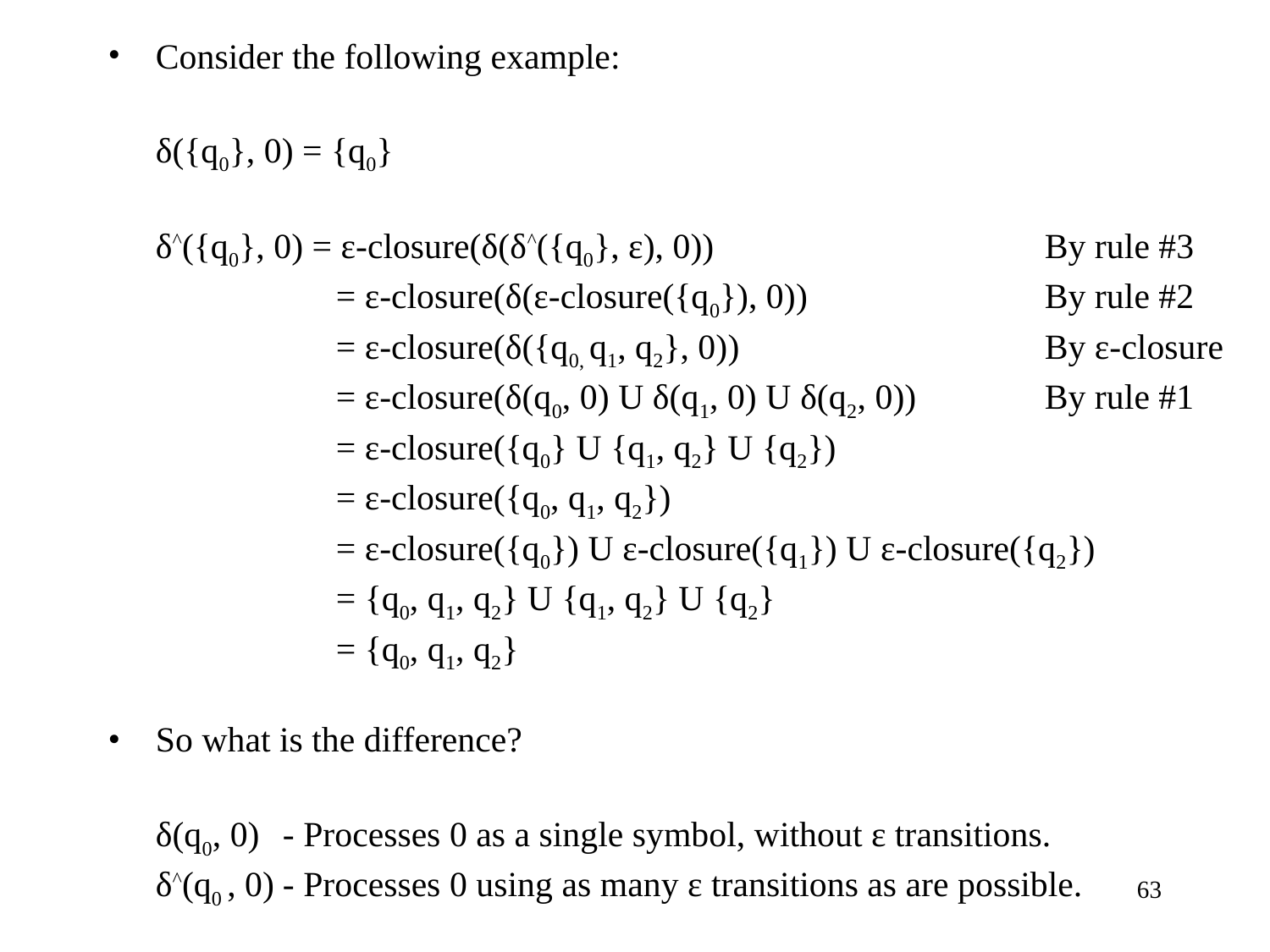

Consider the following example:

	δ({q0}, 0) = {q0}

	δ^({q0}, 0) = ε-closure(δ(δ^({q0}, ε), 0))			By rule #3
		      = ε-closure(δ(ε-closure({q0}), 0))		By rule #2
		      = ε-closure(δ({q0, q1, q2}, 0))			By ε-closure
		      = ε-closure(δ(q0, 0) U δ(q1, 0) U δ(q2, 0))		By rule #1
		      = ε-closure({q0} U {q1, q2} U {q2})
		      = ε-closure({q0, q1, q2})
		      = ε-closure({q0}) U ε-closure({q1}) U ε-closure({q2})
		      = {q0, q1, q2} U {q1, q2} U {q2}
		      = {q0, q1, q2}

So what is the difference?

	δ(q0, 0)	- Processes 0 as a single symbol, without ε transitions.
	δ^(q0 , 0)	- Processes 0 using as many ε transitions as are possible.
63